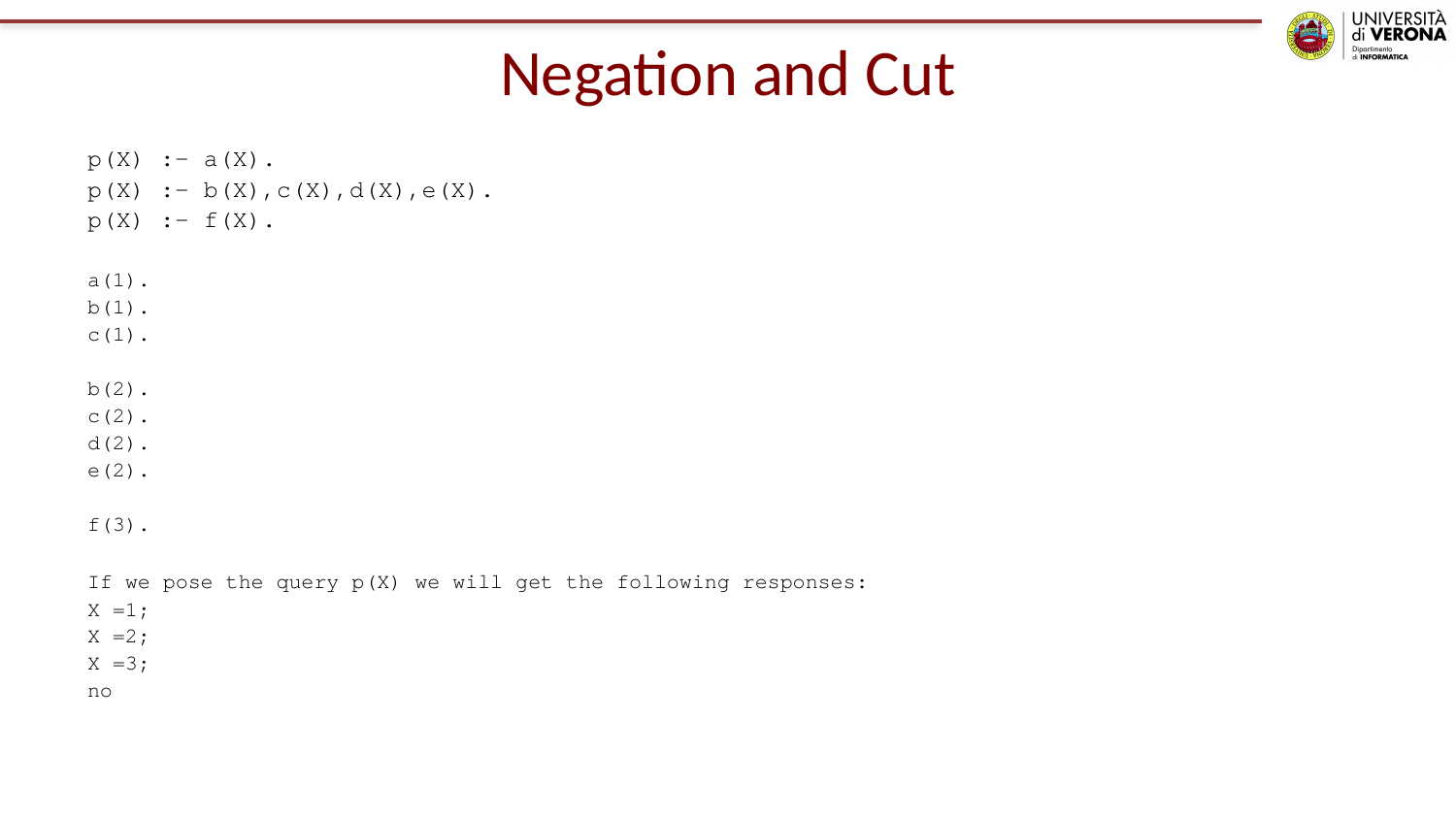

# Negation and Cut
p(X) :- a(X).
p(X) :- b(X),c(X),d(X),e(X).
p(X) :- f(X).

a(1).
b(1).
c(1).

b(2).
c(2).
d(2).
e(2).

f(3).

If we pose the query p(X) we will get the following responses:
X =1;
X =2;
X =3;
no